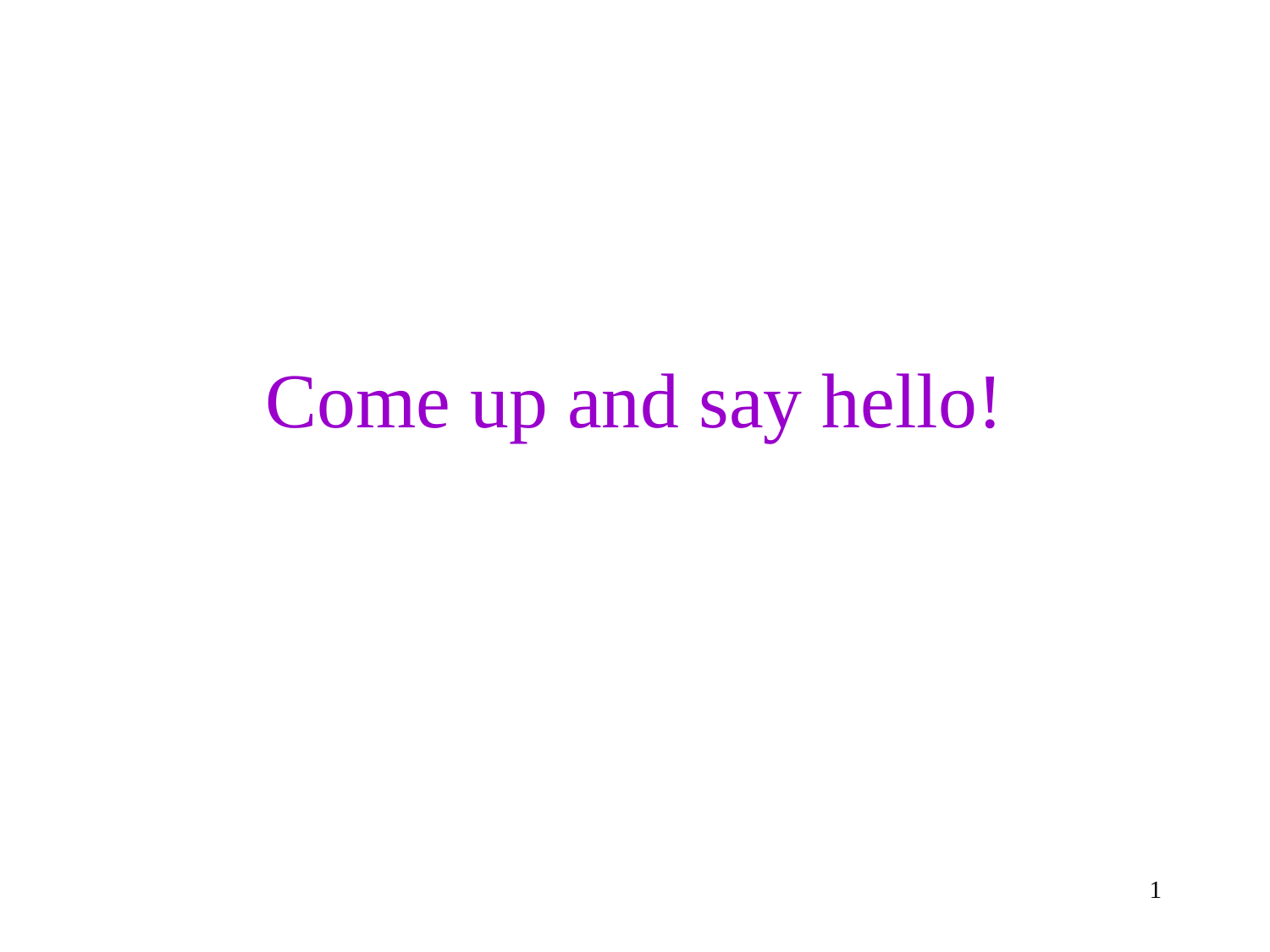

# Come up and say hello!

1